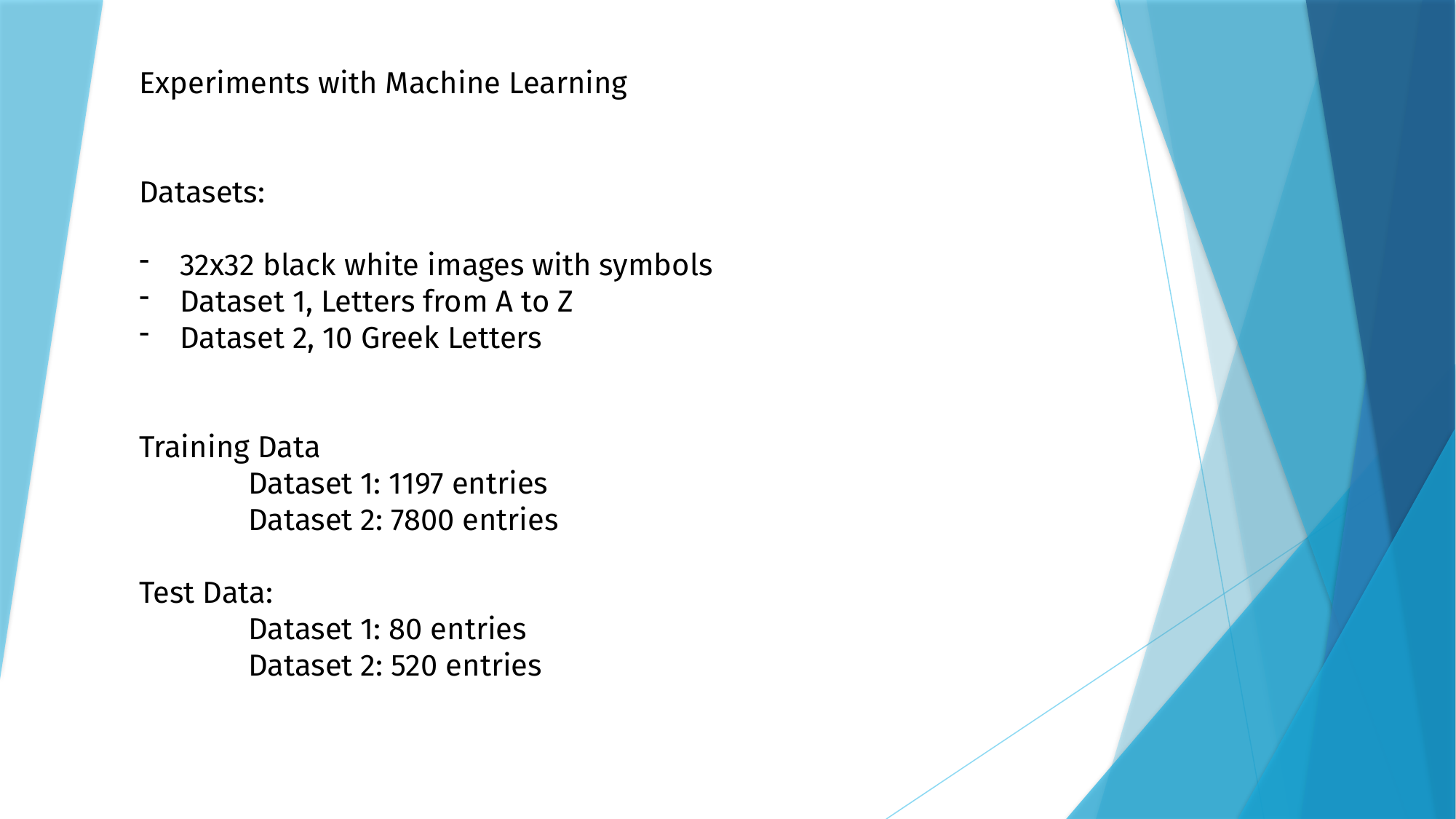

Experiments with Machine Learning

Datasets:

32x32 black white images with symbols
Dataset 1, Letters from A to Z
Dataset 2, 10 Greek Letters

Training Data
	Dataset 1: 1197 entries
	Dataset 2: 7800 entries

Test Data:
	Dataset 1: 80 entries
	Dataset 2: 520 entries